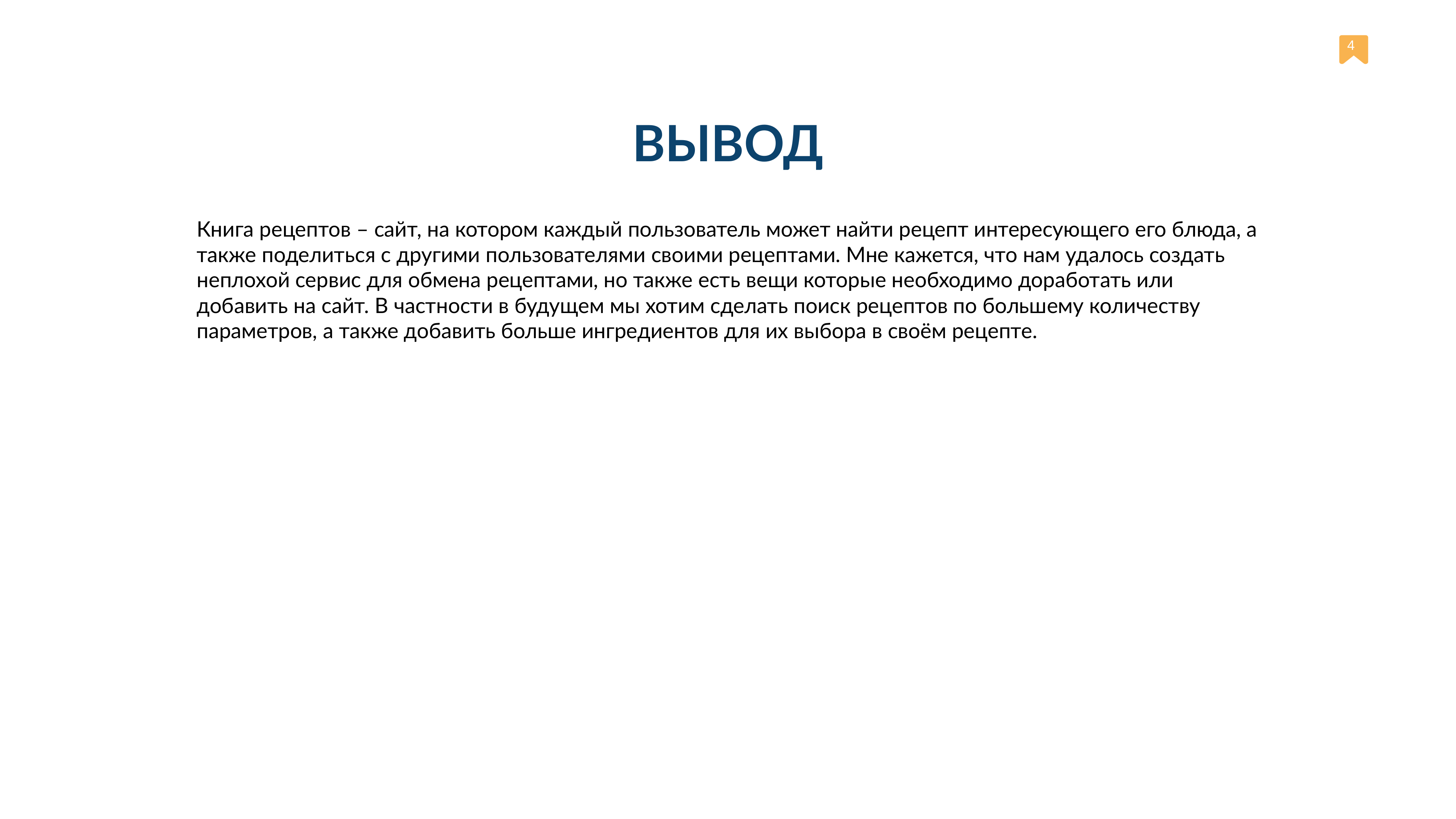

4
ВЫВОД
Книга рецептов – сайт, на котором каждый пользователь может найти рецепт интересующего его блюда, а также поделиться с другими пользователями своими рецептами. Мне кажется, что нам удалось создать неплохой сервис для обмена рецептами, но также есть вещи которые необходимо доработать или добавить на сайт. В частности в будущем мы хотим сделать поиск рецептов по большему количеству параметров, а также добавить больше ингредиентов для их выбора в своём рецепте.